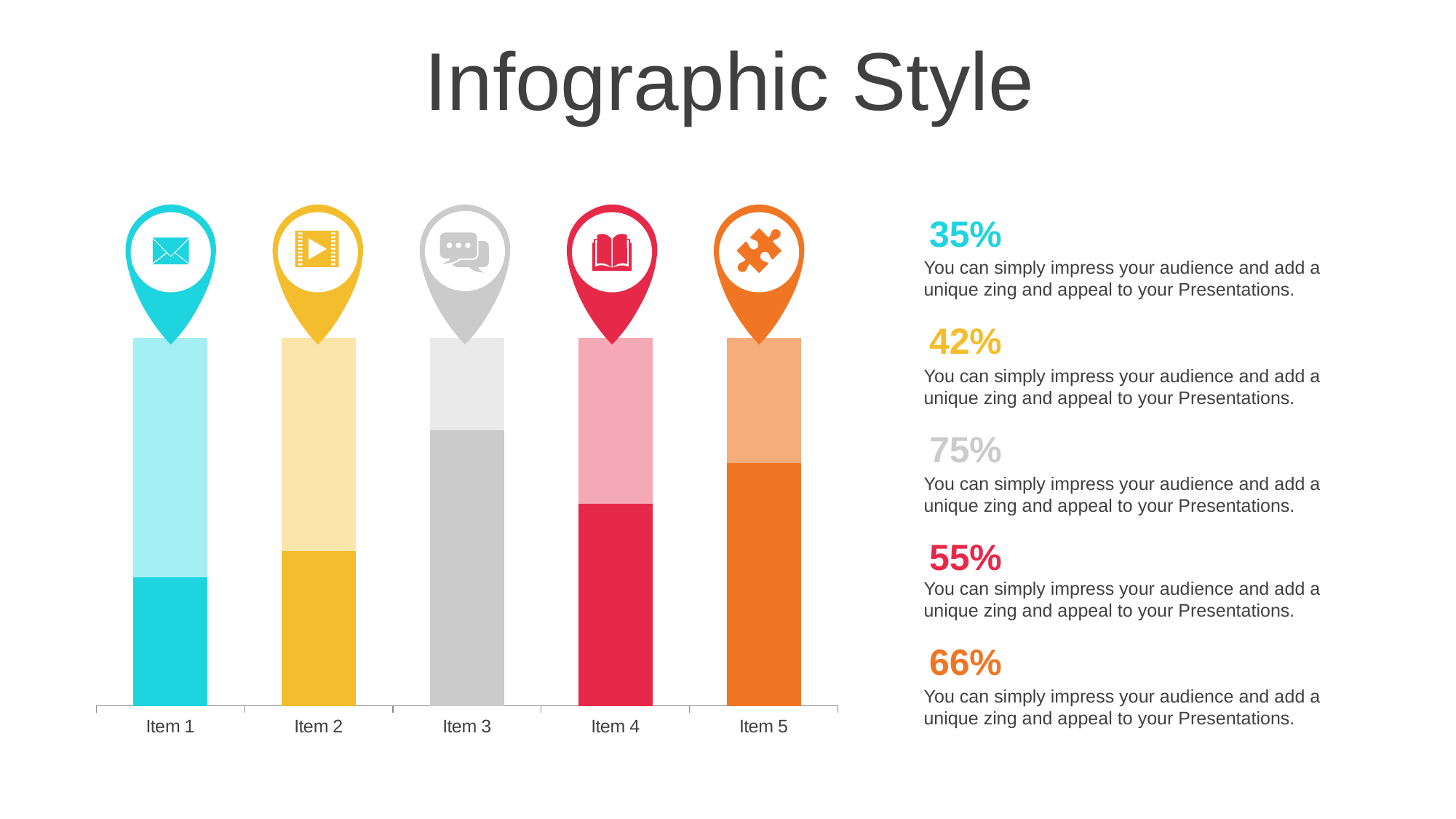

Infographic Style

35%

You can simply impress your audience and add a unique zing and appeal to your Presentations.
42%

### Chart

| Category | Series 1 | Series 2 |
|---|---|---|
| Item 1 | 35.0 | 65.0 |
| Item 2 | 42.0 | 58.0 |
| Item 3 | 75.0 | 25.0 |
| Item 4 | 55.0 | 45.0 |
| Item 5 | 66.0 | 34.0 |
You can simply impress your audience and add a unique zing and appeal to your Presentations.
75%
You can simply impress your audience and add a unique zing and appeal to your Presentations.
55%
You can simply impress your audience and add a unique zing and appeal to your Presentations.
66%
You can simply impress your audience and add a unique zing and appeal to your Presentations.